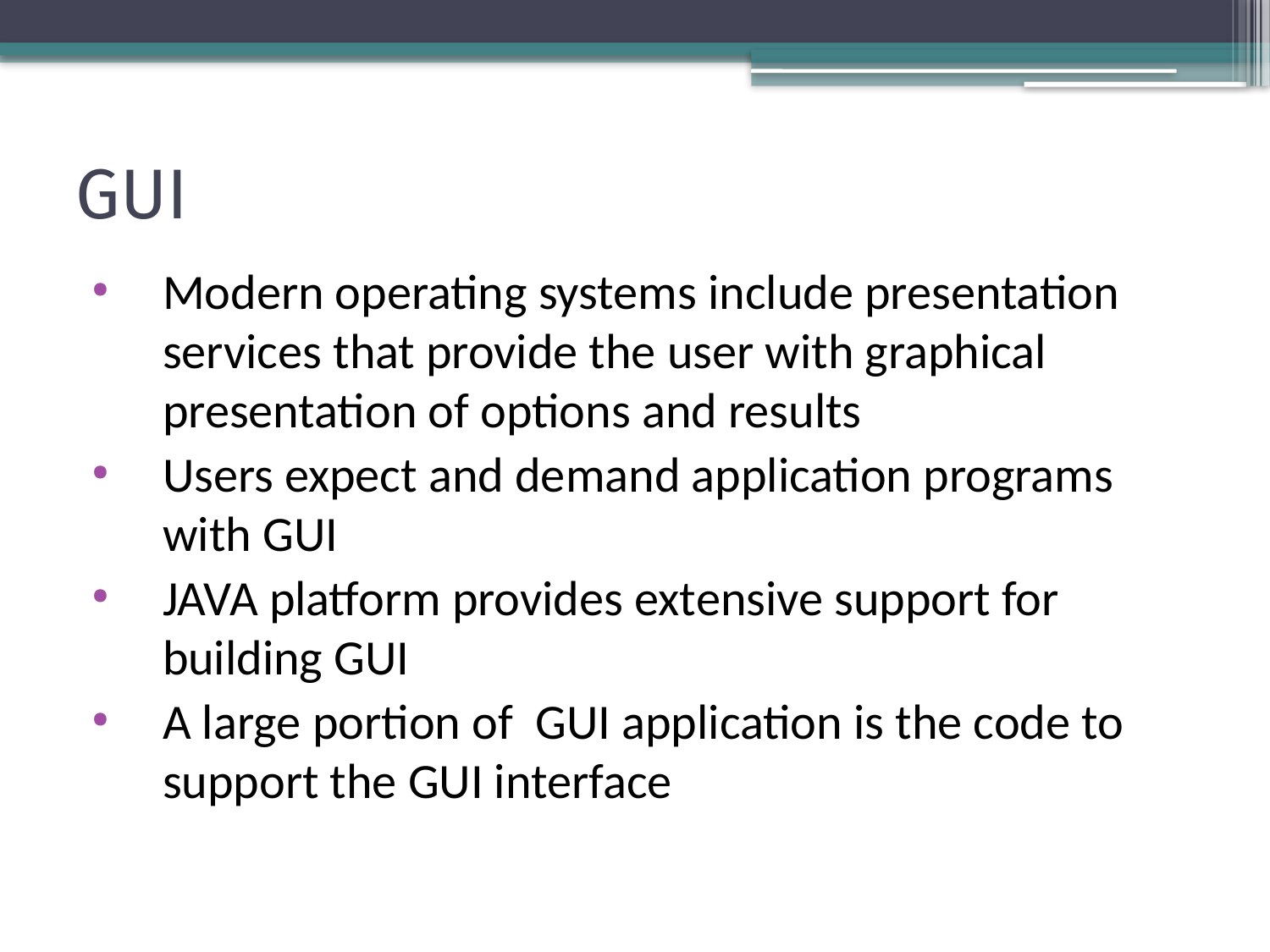

# GUI
Modern operating systems include presentation services that provide the user with graphical presentation of options and results
Users expect and demand application programs with GUI
JAVA platform provides extensive support for building GUI
A large portion of  GUI application is the code to support the GUI interface